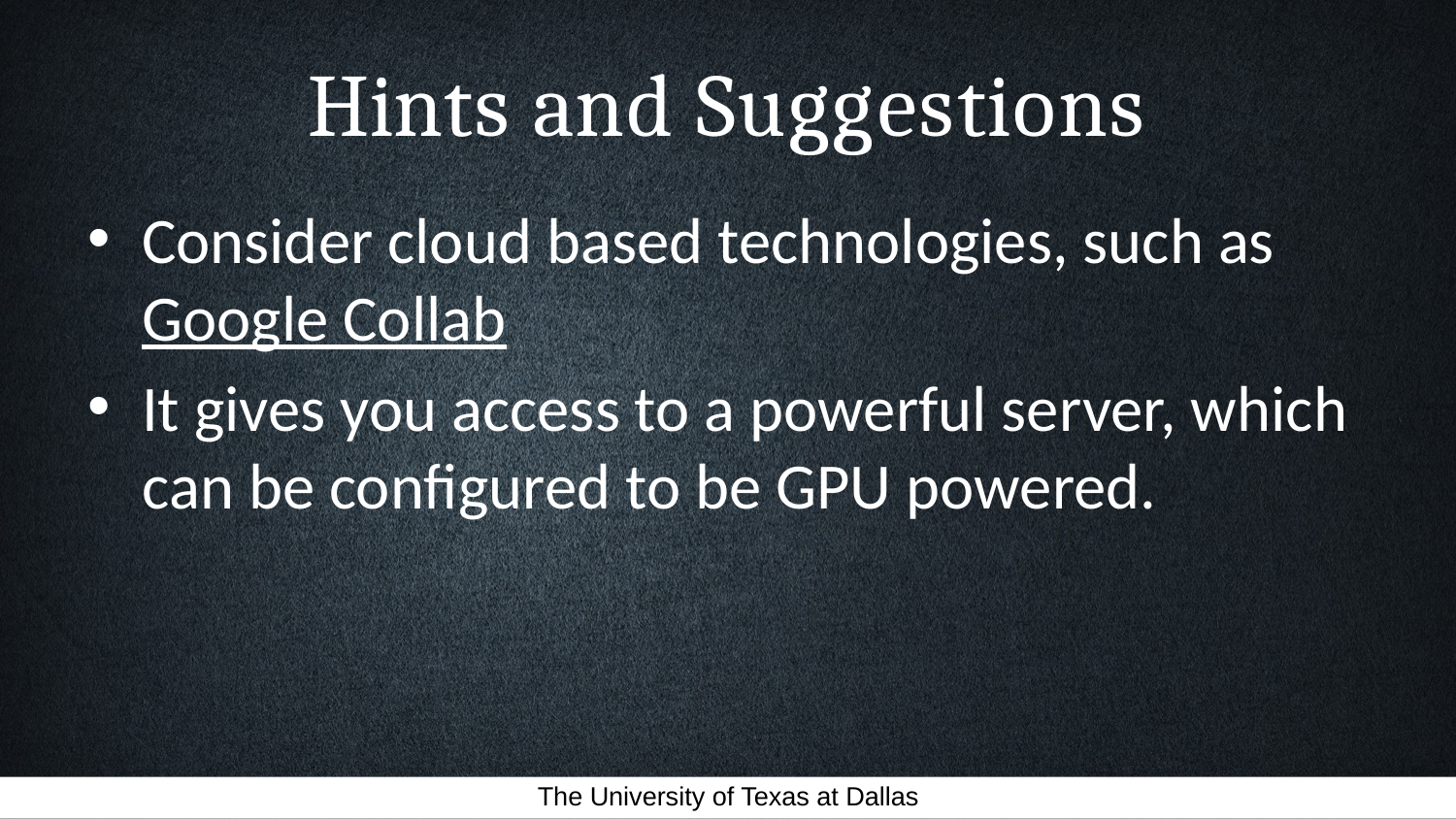

# Hints and Suggestions
Consider cloud based technologies, such as Google Collab
It gives you access to a powerful server, which can be configured to be GPU powered.